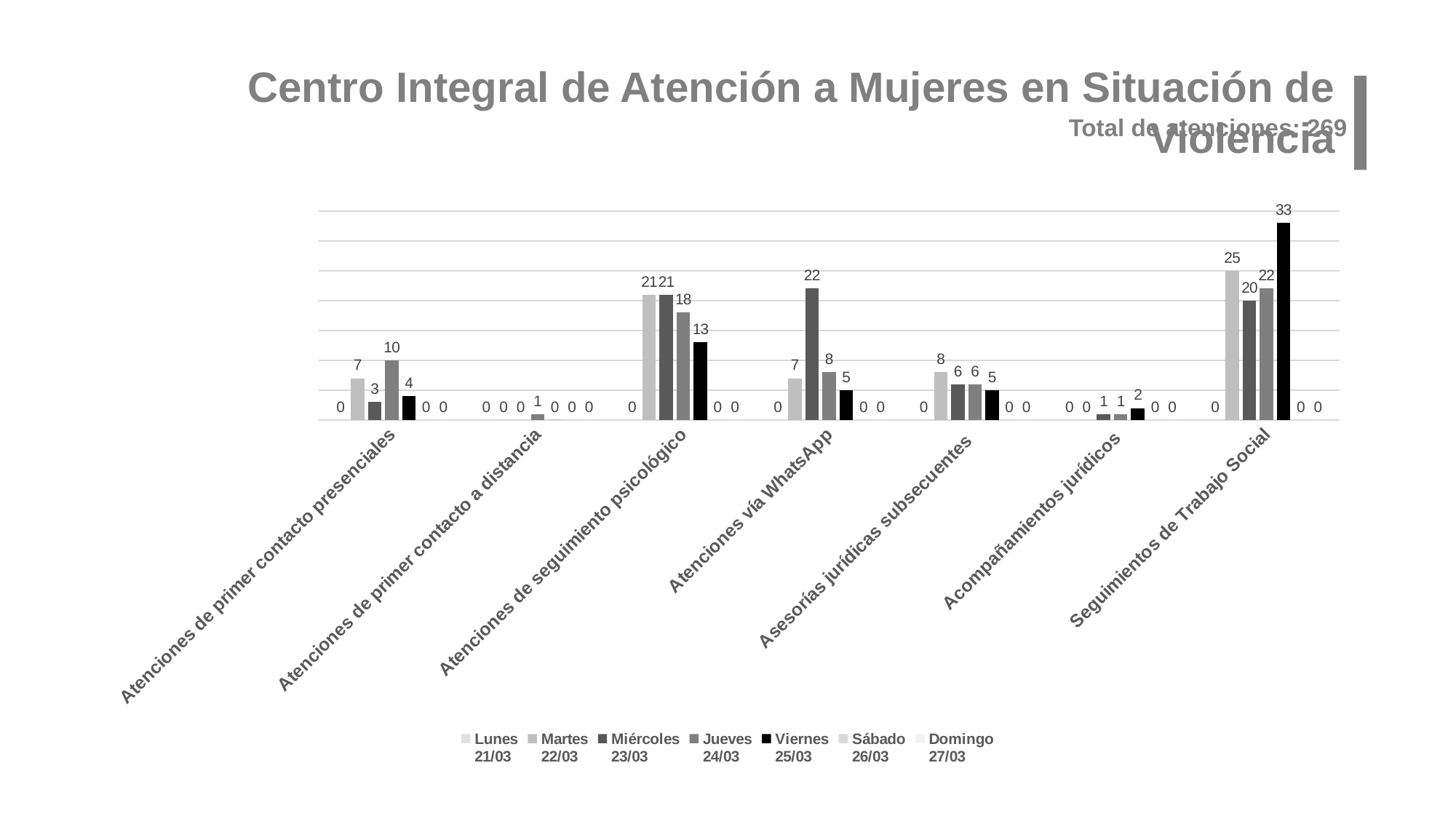

Centro Integral de Atención a Mujeres en Situación de Violencia

Total de atenciones: 269

### Chart

| Category | Lunes
21/03 | Martes
22/03 | Miércoles
23/03 | Jueves
24/03 | Viernes
25/03 | Sábado
26/03 | Domingo
27/03 |
|---|---|---|---|---|---|---|---|
| Atenciones de primer contacto presenciales | 0.0 | 7.0 | 3.0 | 10.0 | 4.0 | 0.0 | 0.0 |
| Atenciones de primer contacto a distancia | 0.0 | 0.0 | 0.0 | 1.0 | 0.0 | 0.0 | 0.0 |
| Atenciones de seguimiento psicológico | 0.0 | 21.0 | 21.0 | 18.0 | 13.0 | 0.0 | 0.0 |
| Atenciones vía WhatsApp | 0.0 | 7.0 | 22.0 | 8.0 | 5.0 | 0.0 | 0.0 |
| Asesorías jurídicas subsecuentes   | 0.0 | 8.0 | 6.0 | 6.0 | 5.0 | 0.0 | 0.0 |
| Acompañamientos jurídicos  | 0.0 | 0.0 | 1.0 | 1.0 | 2.0 | 0.0 | 0.0 |
| Seguimientos de Trabajo Social | 0.0 | 25.0 | 20.0 | 22.0 | 33.0 | 0.0 | 0.0 |